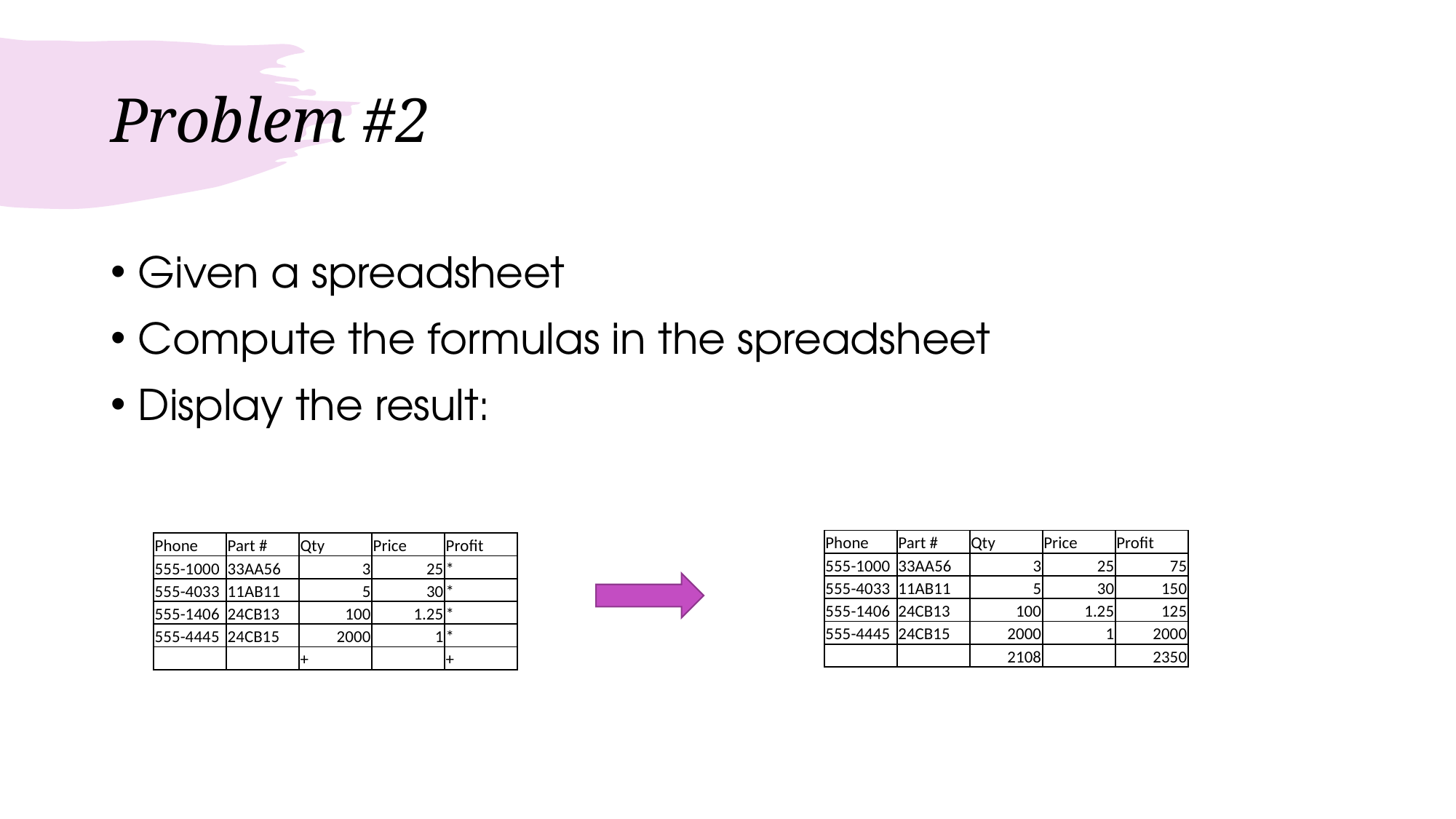

# Problem #2
Given a spreadsheet
Compute the formulas in the spreadsheet
Display the result:

| Phone | Part # | Qty | Price | Profit |
| --- | --- | --- | --- | --- |
| 555-1000 | 33AA56 | 3 | 25 | 75 |
| 555-4033 | 11AB11 | 5 | 30 | 150 |
| 555-1406 | 24CB13 | 100 | 1.25 | 125 |
| 555-4445 | 24CB15 | 2000 | 1 | 2000 |
|  |  | 2108 |  | 2350 |
| Phone | Part # | Qty | Price | Profit |
| --- | --- | --- | --- | --- |
| 555-1000 | 33AA56 | 3 | 25 | \* |
| 555-4033 | 11AB11 | 5 | 30 | \* |
| 555-1406 | 24CB13 | 100 | 1.25 | \* |
| 555-4445 | 24CB15 | 2000 | 1 | \* |
|  |  | + |  | + |